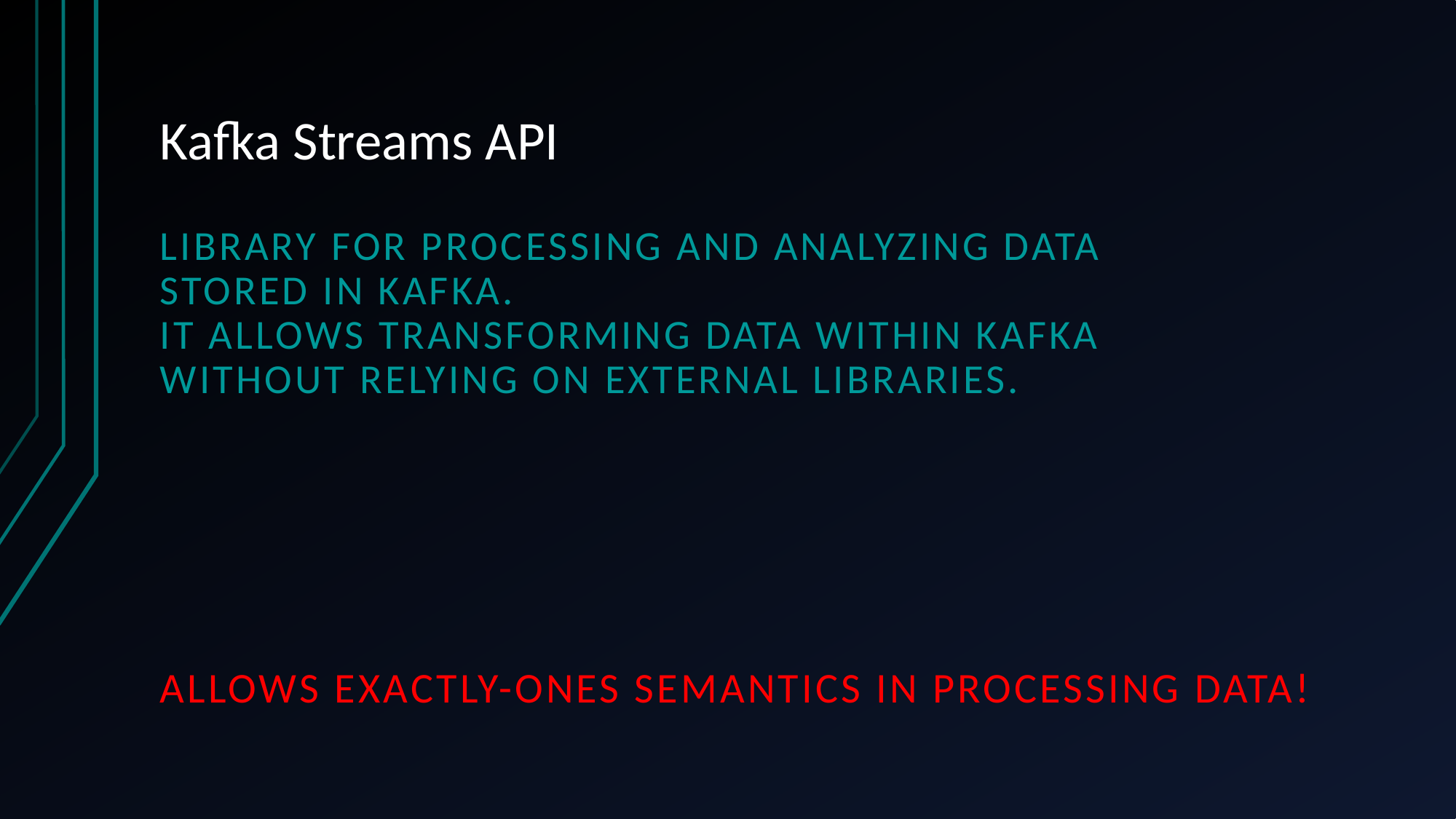

# Kafka Streams API
Library for Processing and analyzing data stored in kafka.
It allows transforming data within kafka without relying on external libraries.
Allows exactly-Ones semantics in processing data!